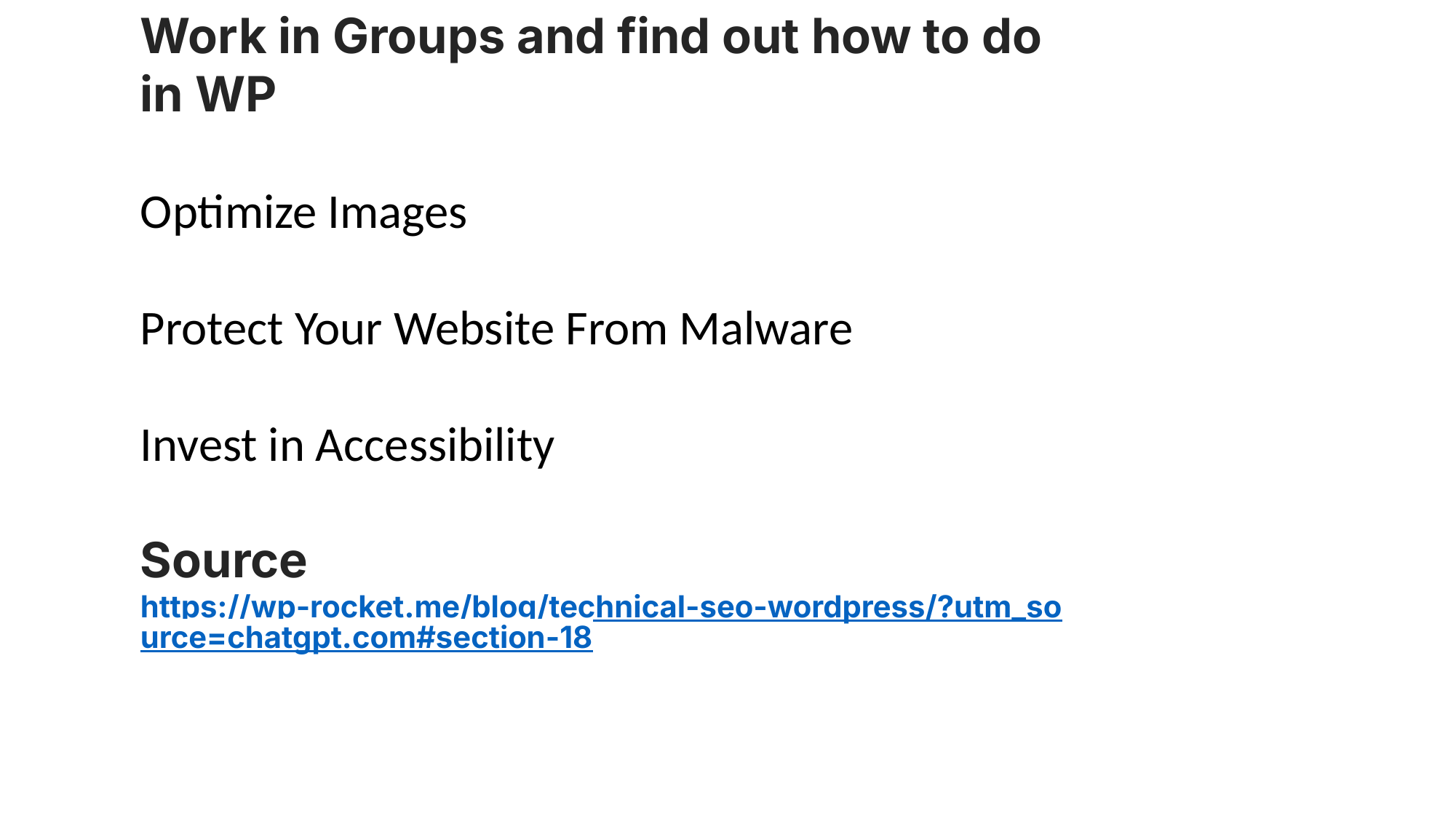

Work in Groups and find out how to do in WP

Optimize Images

Protect Your Website From Malware

Invest in Accessibility

Source
https://wp-rocket.me/blog/technical-seo-wordpress/?utm_source=chatgpt.com#section-18